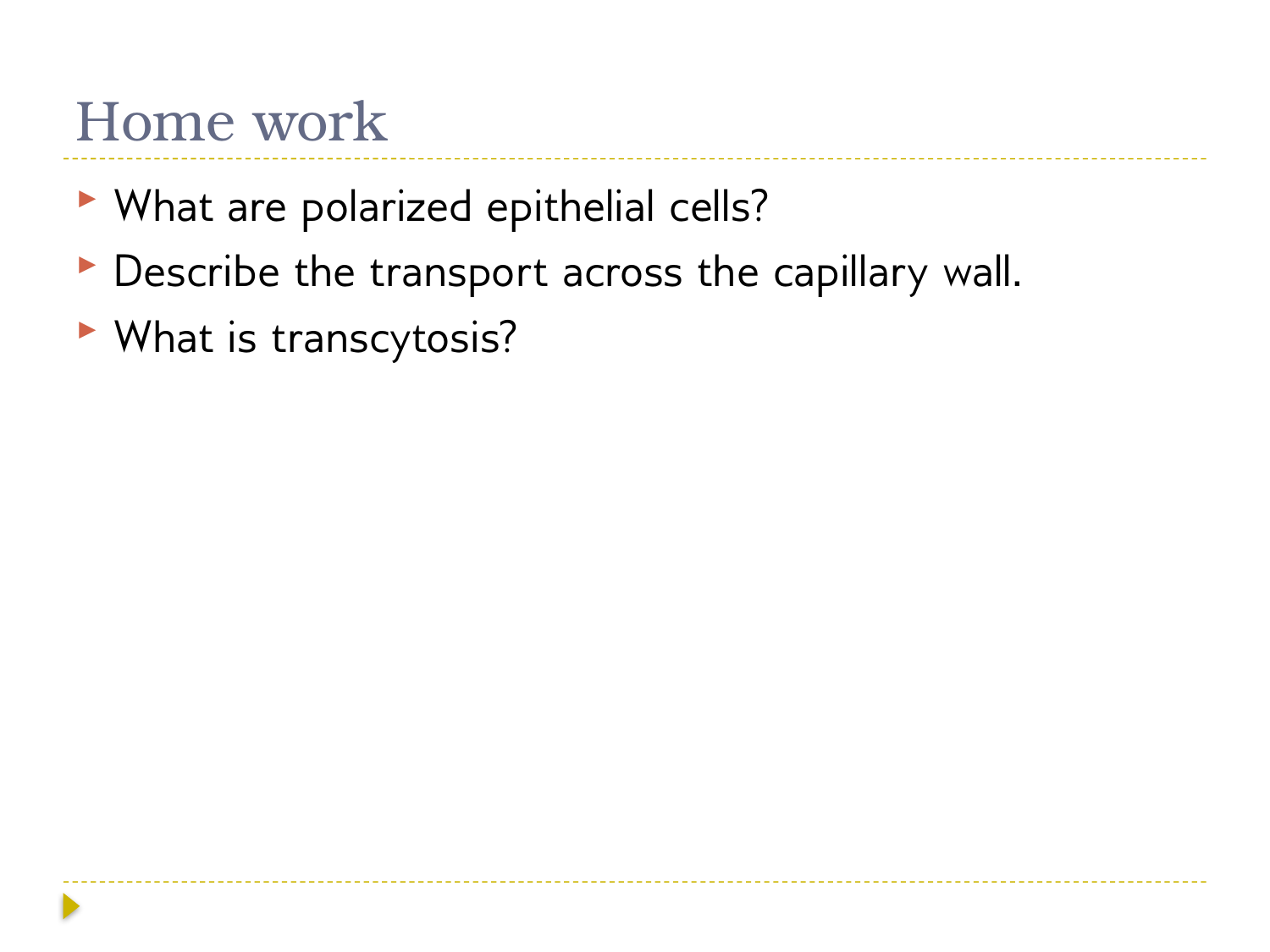

# Home work
What are polarized epithelial cells?
Describe the transport across the capillary wall.
What is transcytosis?